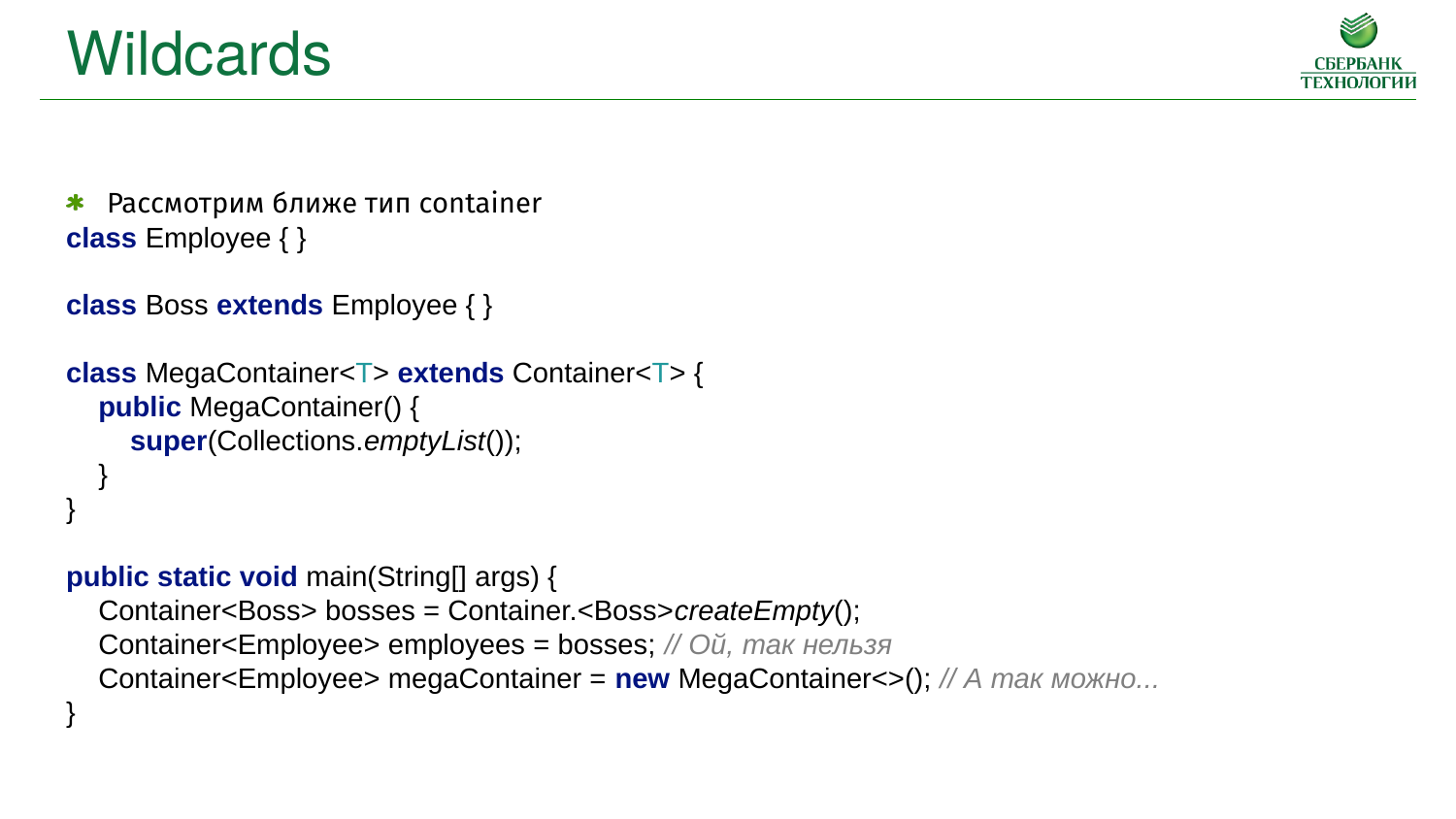

Wildcards
Рассмотрим ближе тип container
class Employee { }

class Boss extends Employee { }

class MegaContainer<T> extends Container<T> {
    public MegaContainer() {
        super(Collections.emptyList());
    }
}

public static void main(String[] args) {
    Container<Boss> bosses = Container.<Boss>createEmpty();
    Container<Employee> employees = bosses; // Ой, так нельзя
    Container<Employee> megaContainer = new MegaContainer<>(); // А так можно...
}